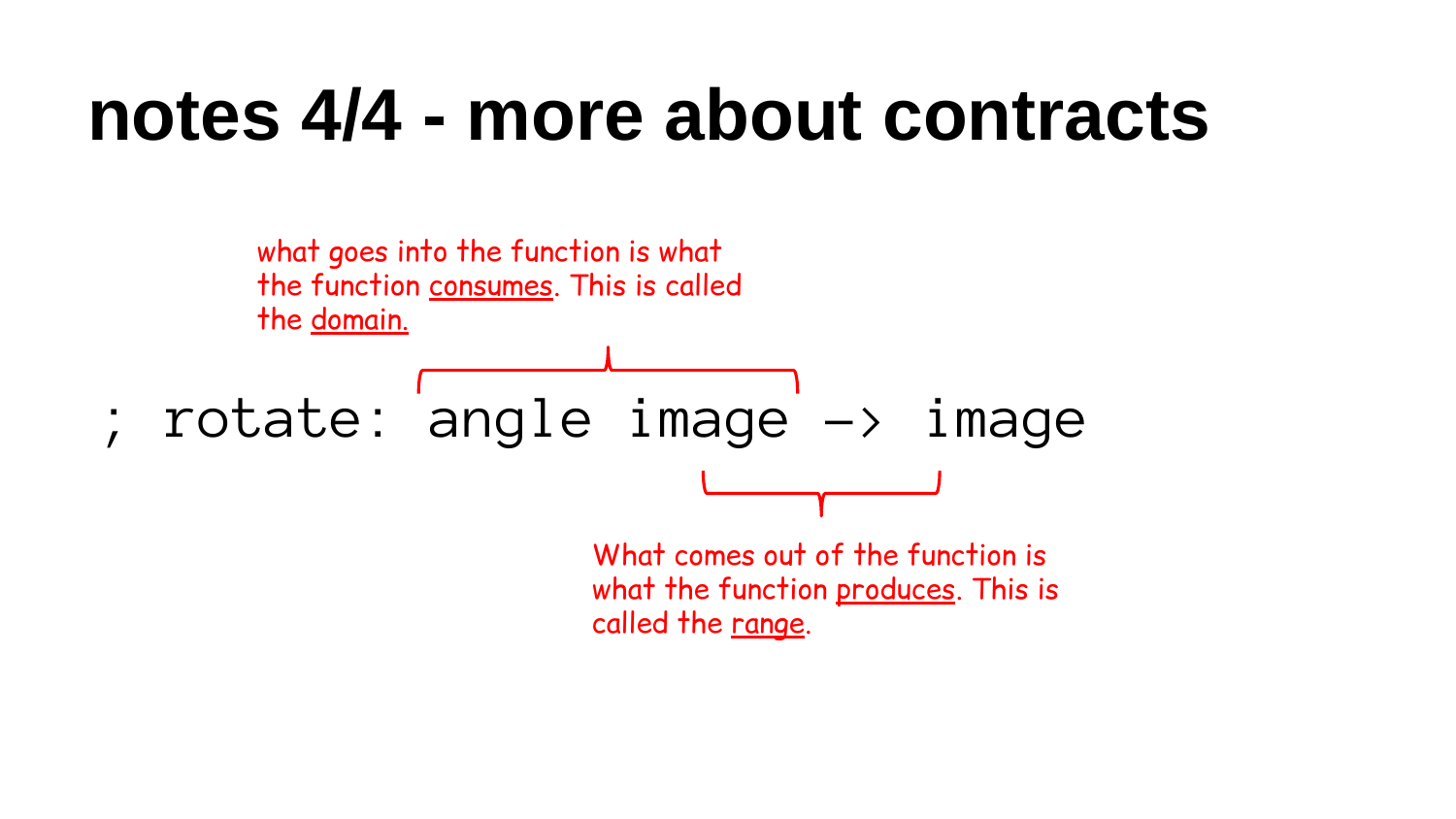

# notes 4/4 - more about contracts

what goes into the function is what the function consumes. This is called the domain.
; rotate: angle image -> image

What comes out of the function is what the function produces. This is called the range.